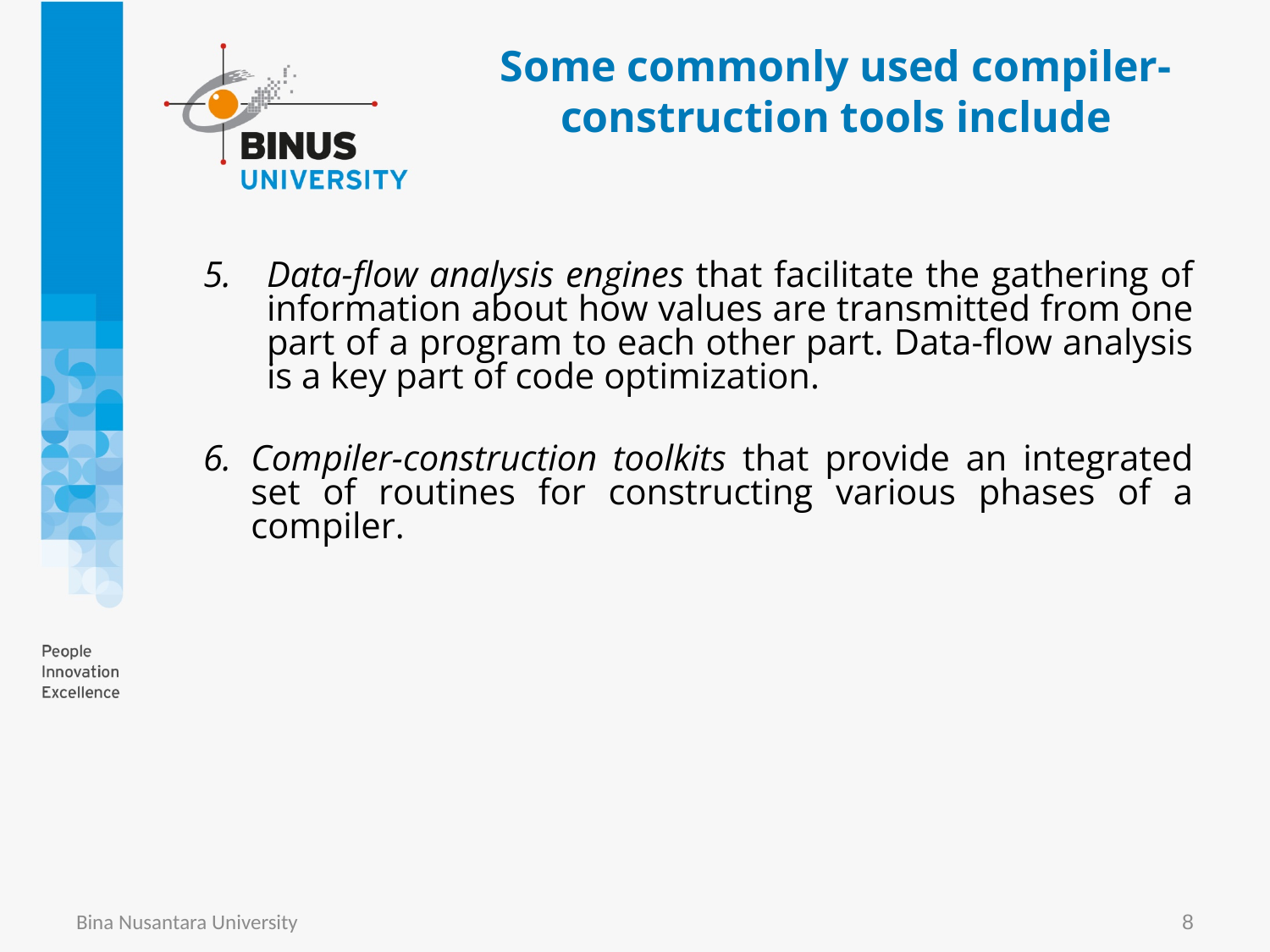

# Some commonly used compiler-construction tools include
Data-flow analysis engines that facilitate the gathering of information about how values are transmitted from one part of a program to each other part. Data-flow analysis is a key part of code optimization.

Compiler-construction toolkits that provide an integrated set of routines for constructing various phases of a compiler.
Bina Nusantara University
8